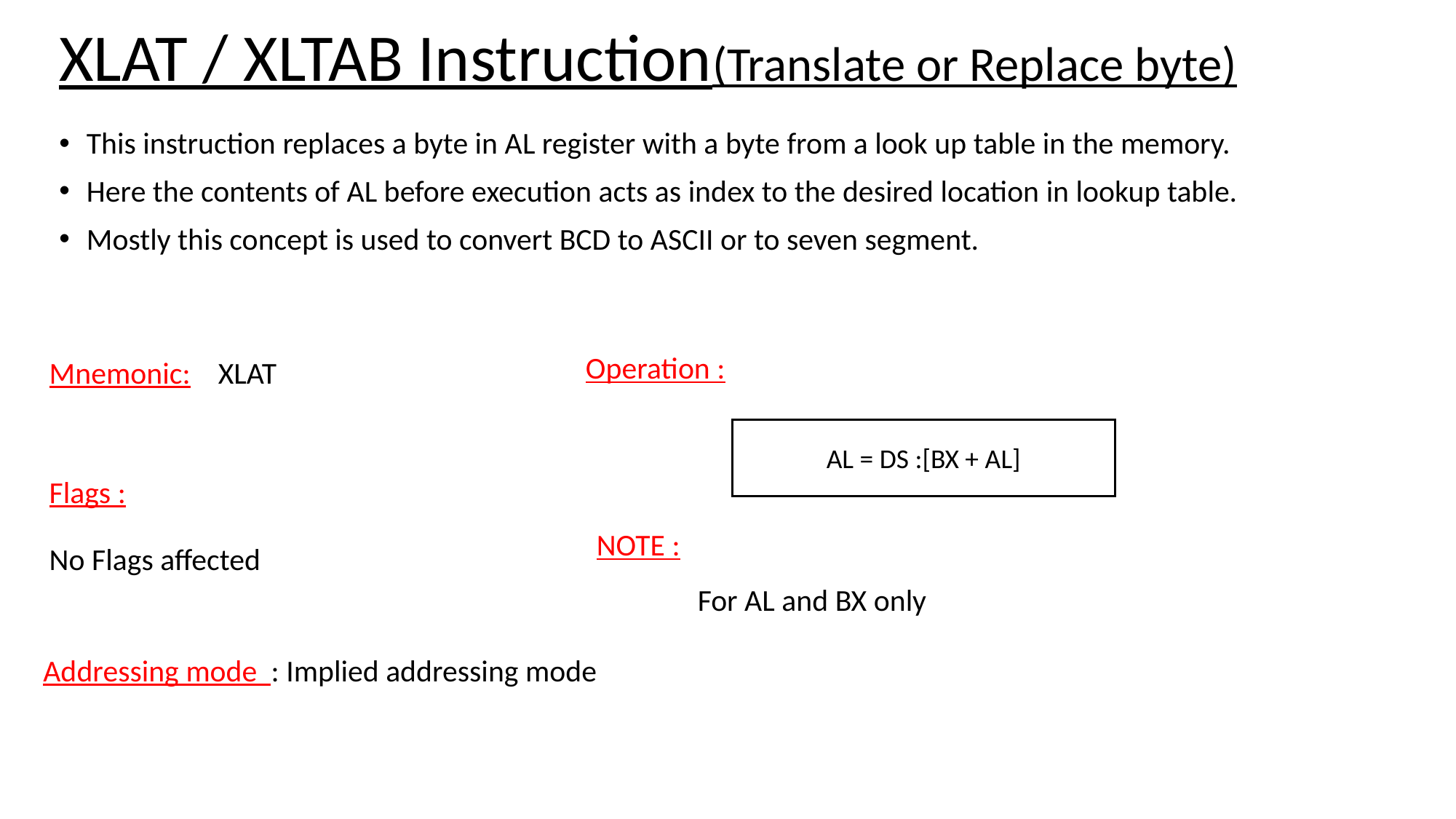

# XLAT / XLTAB Instruction(Translate or Replace byte)
This instruction replaces a byte in AL register with a byte from a look up table in the memory.
Here the contents of AL before execution acts as index to the desired location in lookup table.
Mostly this concept is used to convert BCD to ASCII or to seven segment.

Operation :

Mnemonic:    XLAT

AL = DS :[BX + AL]
Flags :

NOTE :

No Flags affected

For AL and BX only

Addressing mode  : Implied addressing mode